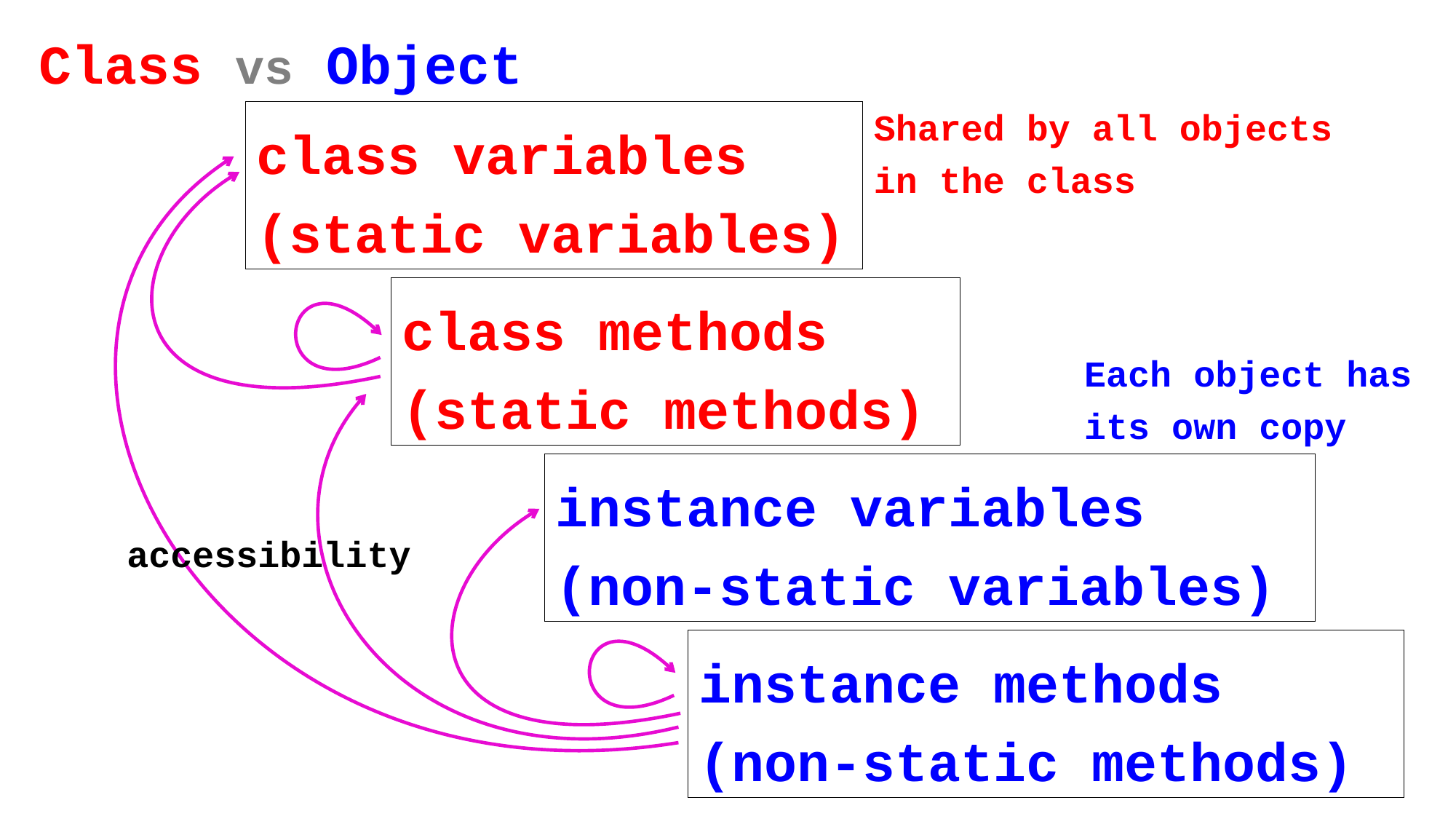

Class vs Object
Shared by all objects in the class
class variables
(static variables)

class methods
(static methods)

Each object has its own copy

instance variables
(non-static variables)

accessibility
instance methods
(non-static methods)